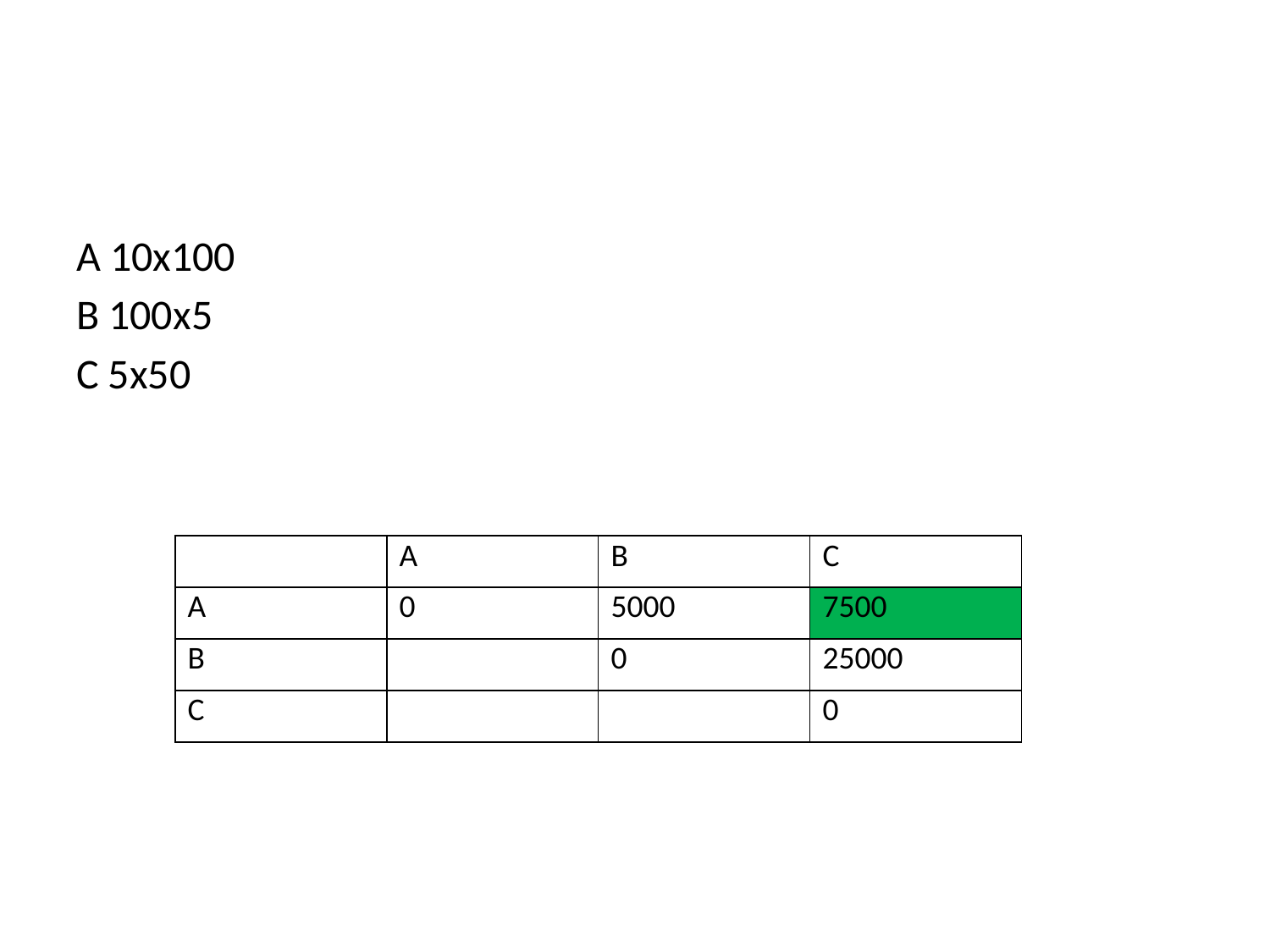

#
A 10x100
B 100x5
C 5x50

|  | A | B | C |
| --- | --- | --- | --- |
| A | 0 | 5000 | 7500 |
| B |  | 0 | 25000 |
| C |  |  | 0 |